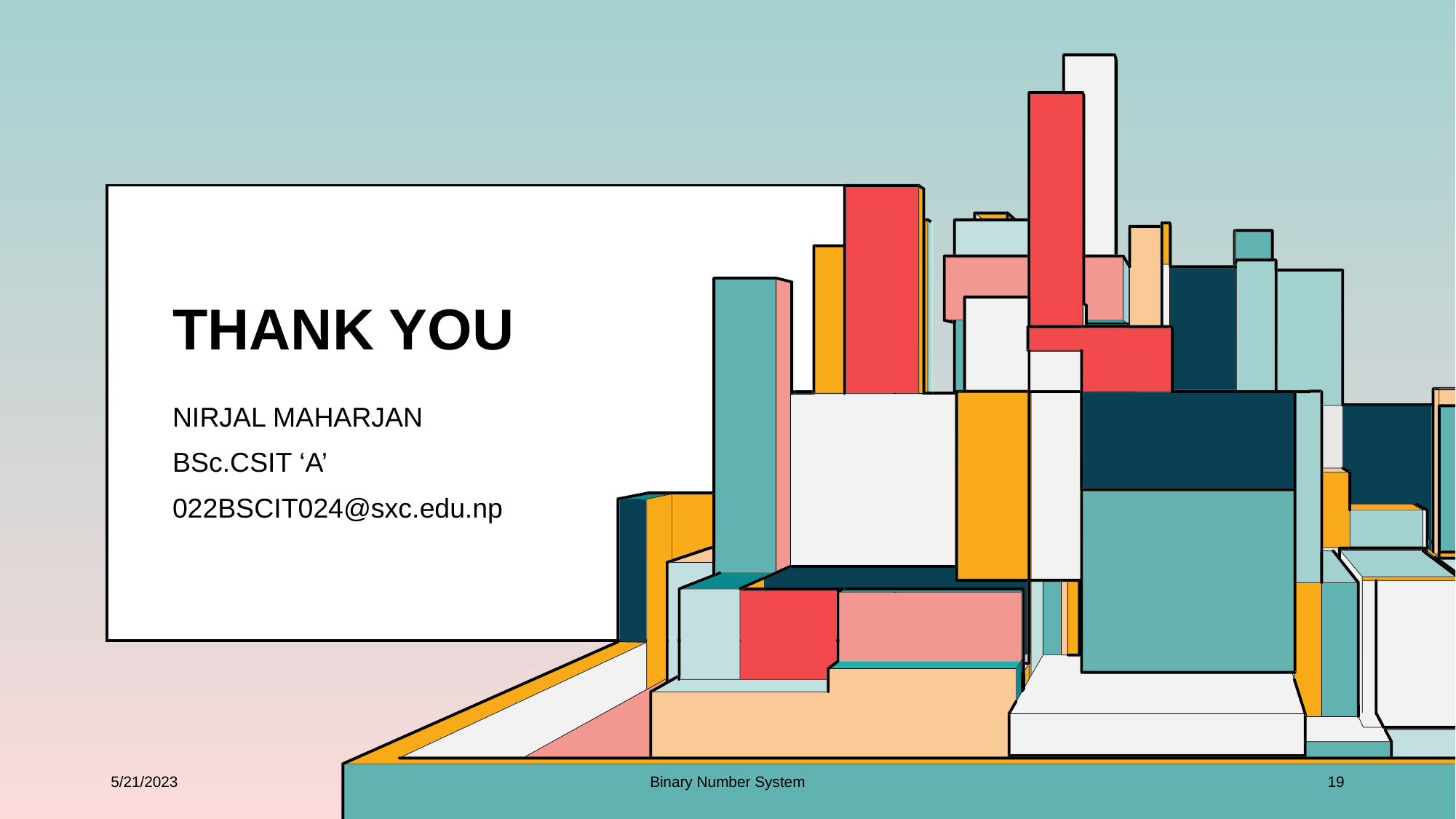

# THANK YOU
NIRJAL MAHARJAN
BSc.CSIT ‘A’
022BSCIT024@sxc.edu.np
5/21/2023
Binary Number System
19